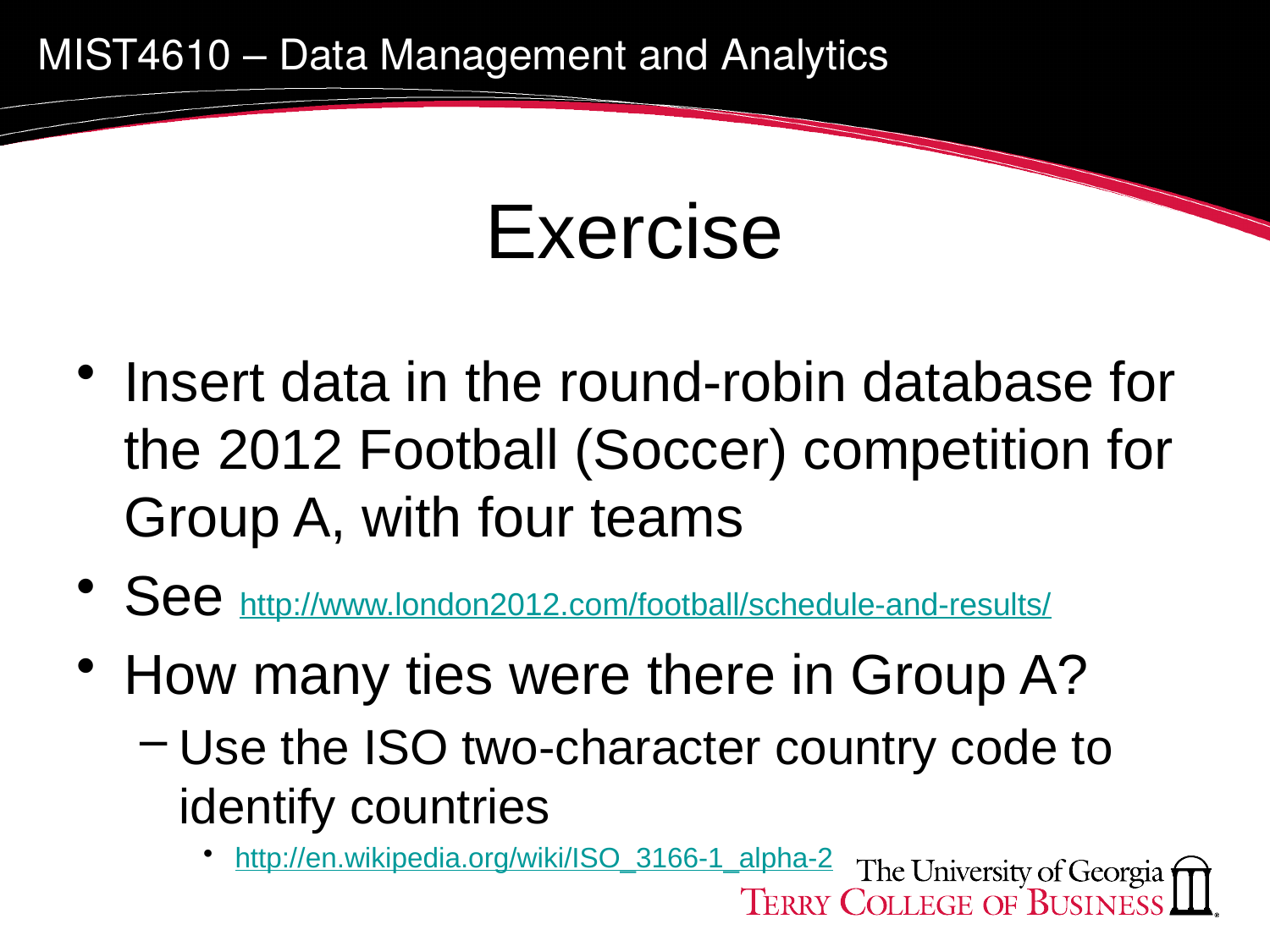

# Exercise
Insert data in the round-robin database for the 2012 Football (Soccer) competition for Group A, with four teams
See http://www.london2012.com/football/schedule-and-results/
How many ties were there in Group A?
Use the ISO two-character country code to identify countries
http://en.wikipedia.org/wiki/ISO_3166-1_alpha-2